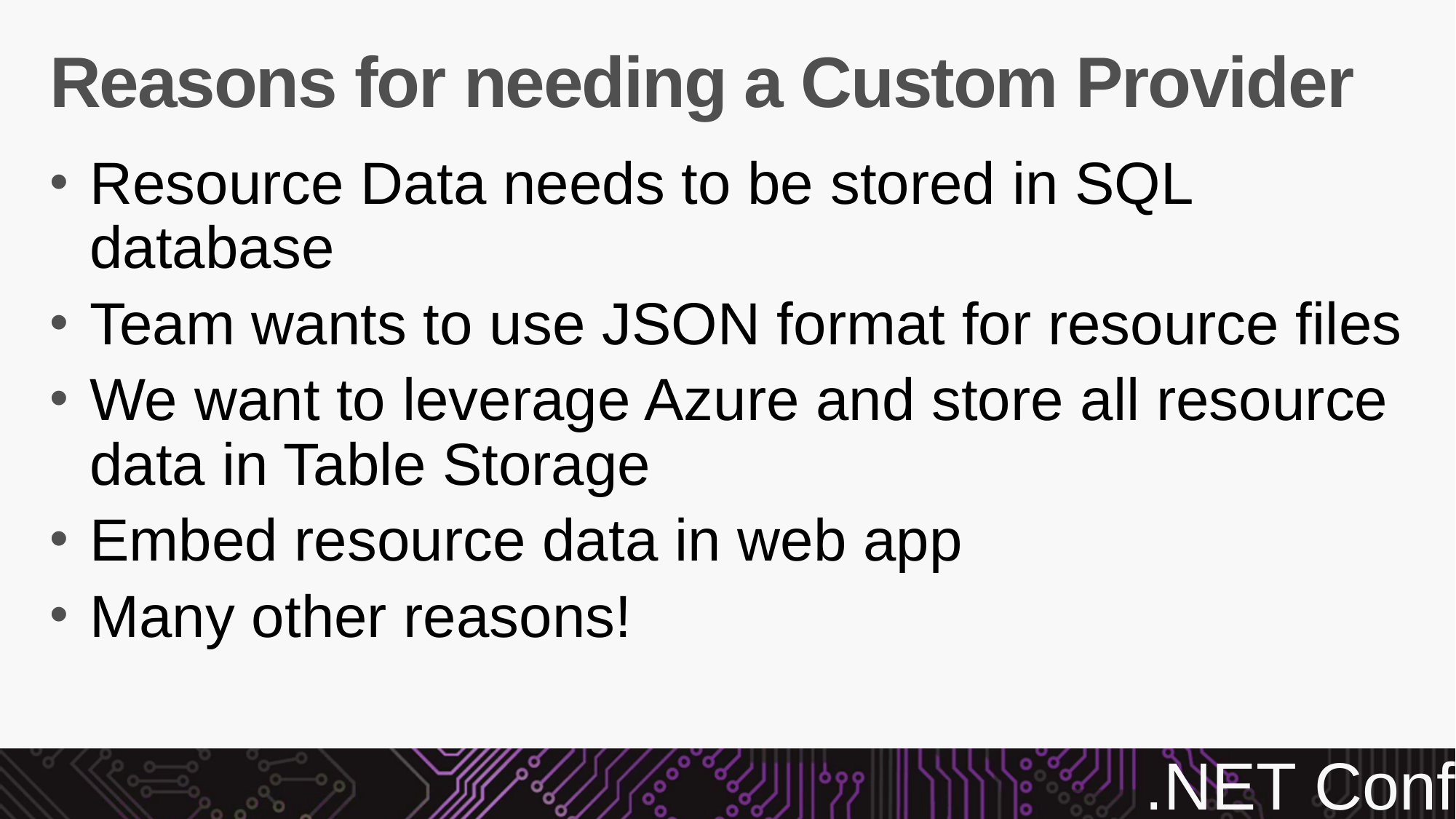

# Reasons for needing a Custom Provider
Resource Data needs to be stored in SQL database
Team wants to use JSON format for resource files
We want to leverage Azure and store all resource data in Table Storage
Embed resource data in web app
Many other reasons!